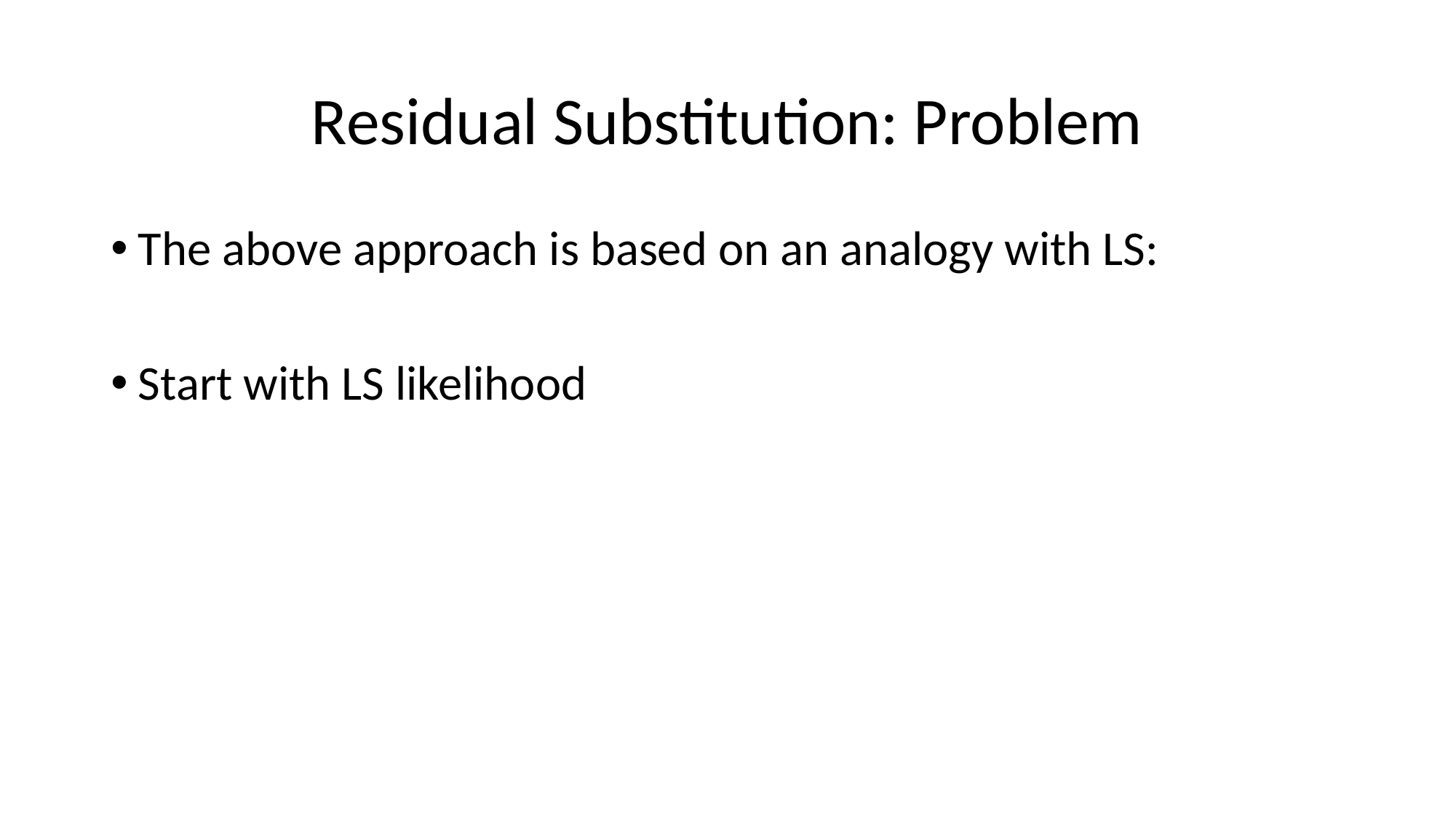

# Residual Substitution: Problem
The above approach is based on an analogy with LS:

Start with LS likelihood